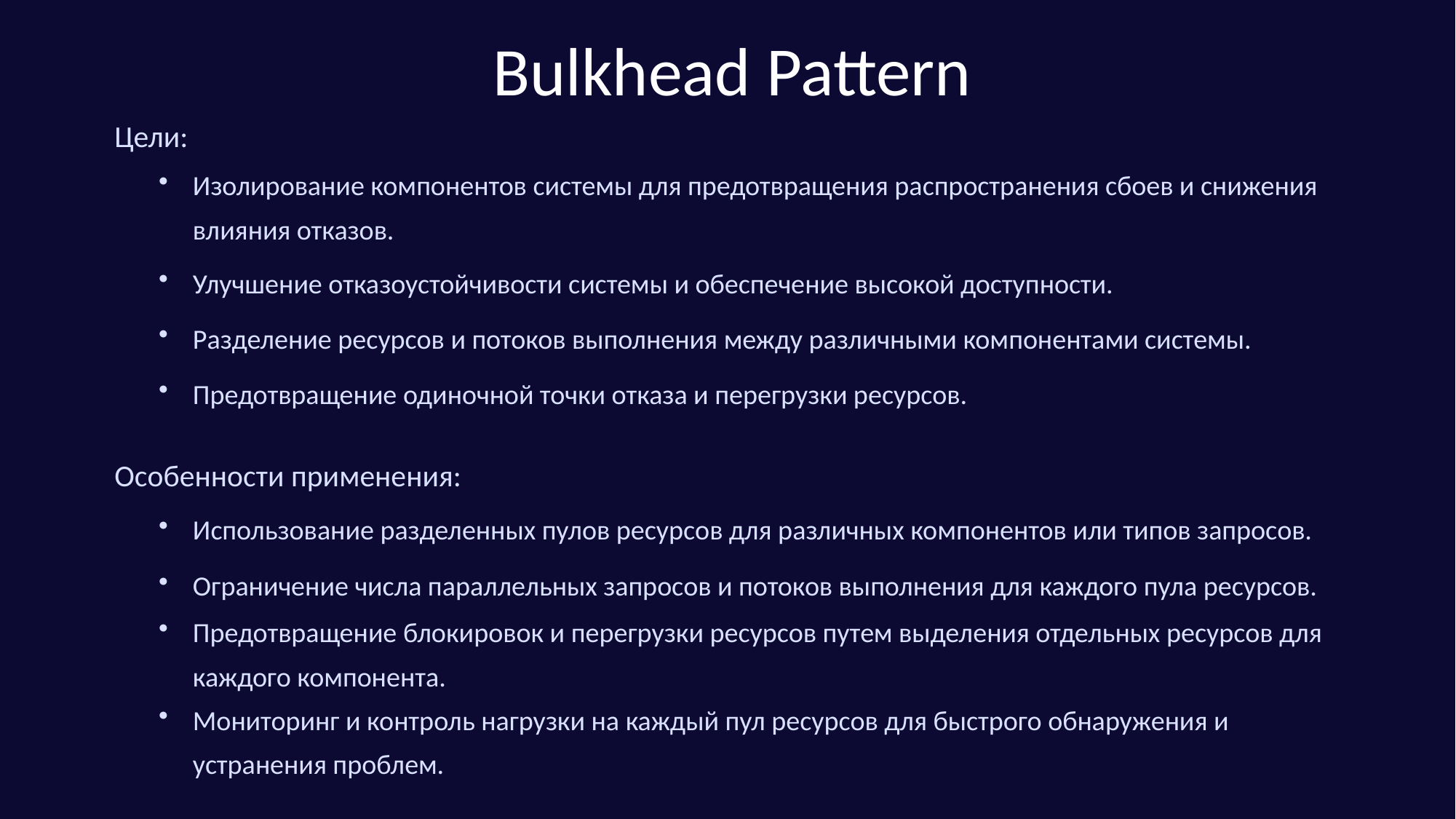

Bulkhead Pattern
Цели:
Изолирование компонентов системы для предотвращения распространения сбоев и снижения влияния отказов.
Улучшение отказоустойчивости системы и обеспечение высокой доступности.
Разделение ресурсов и потоков выполнения между различными компонентами системы.
Предотвращение одиночной точки отказа и перегрузки ресурсов.
Особенности применения:
Использование разделенных пулов ресурсов для различных компонентов или типов запросов.
Ограничение числа параллельных запросов и потоков выполнения для каждого пула ресурсов.
Предотвращение блокировок и перегрузки ресурсов путем выделения отдельных ресурсов для каждого компонента.
Мониторинг и контроль нагрузки на каждый пул ресурсов для быстрого обнаружения и устранения проблем.